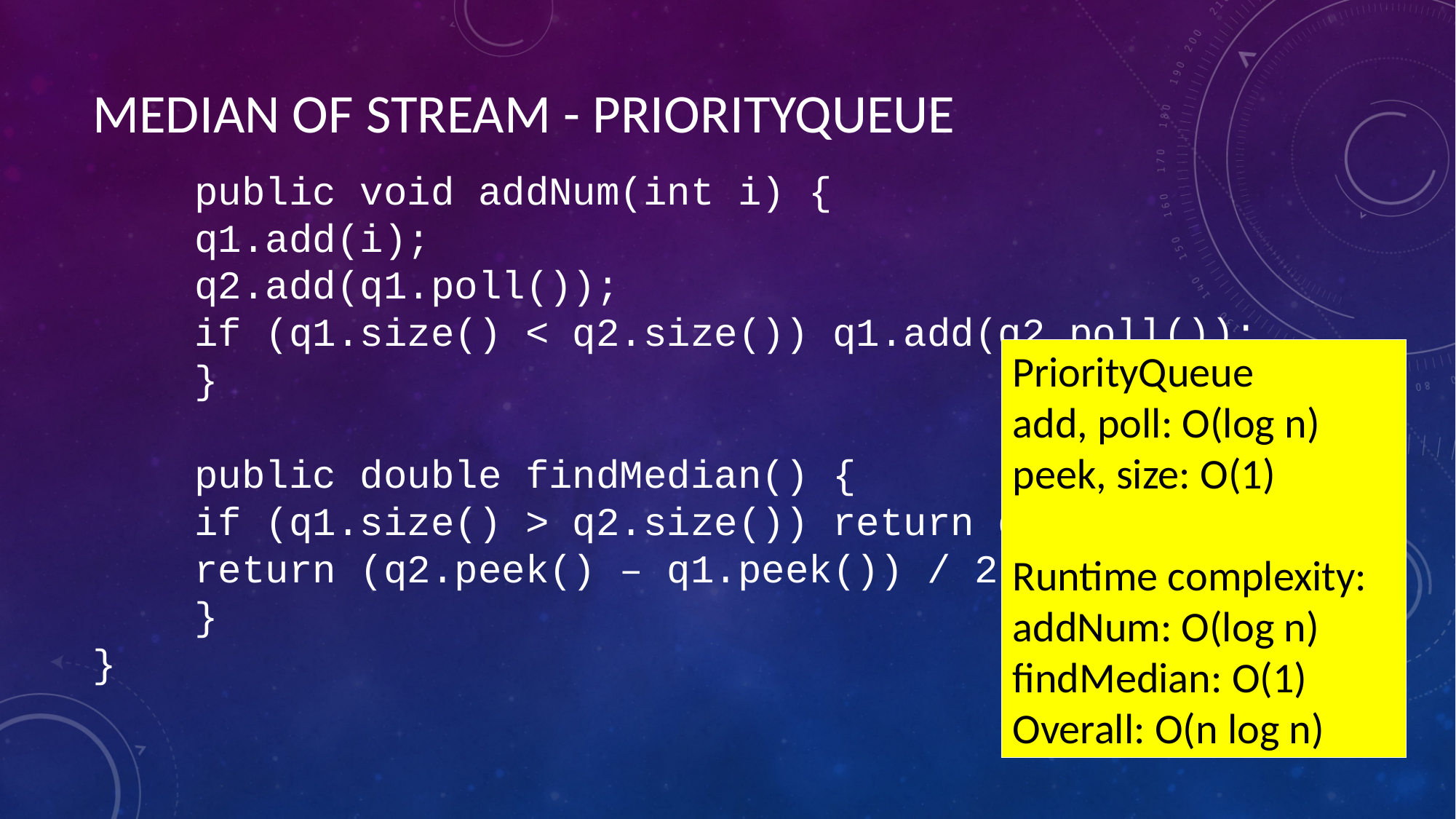

# MEDIAN OF STREAM - PriorityQueue
	public void addNum(int i) {
		q1.add(i);
		q2.add(q1.poll());
		if (q1.size() < q2.size()) q1.add(q2.poll());
	}
	public double findMedian() {
		if (q1.size() > q2.size()) return q1.peek();
		return (q2.peek() – q1.peek()) / 2.0;
	}
}
PriorityQueue
add, poll: O(log n)
peek, size: O(1)

Runtime complexity:
addNum: O(log n)
findMedian: O(1)
Overall: O(n log n)